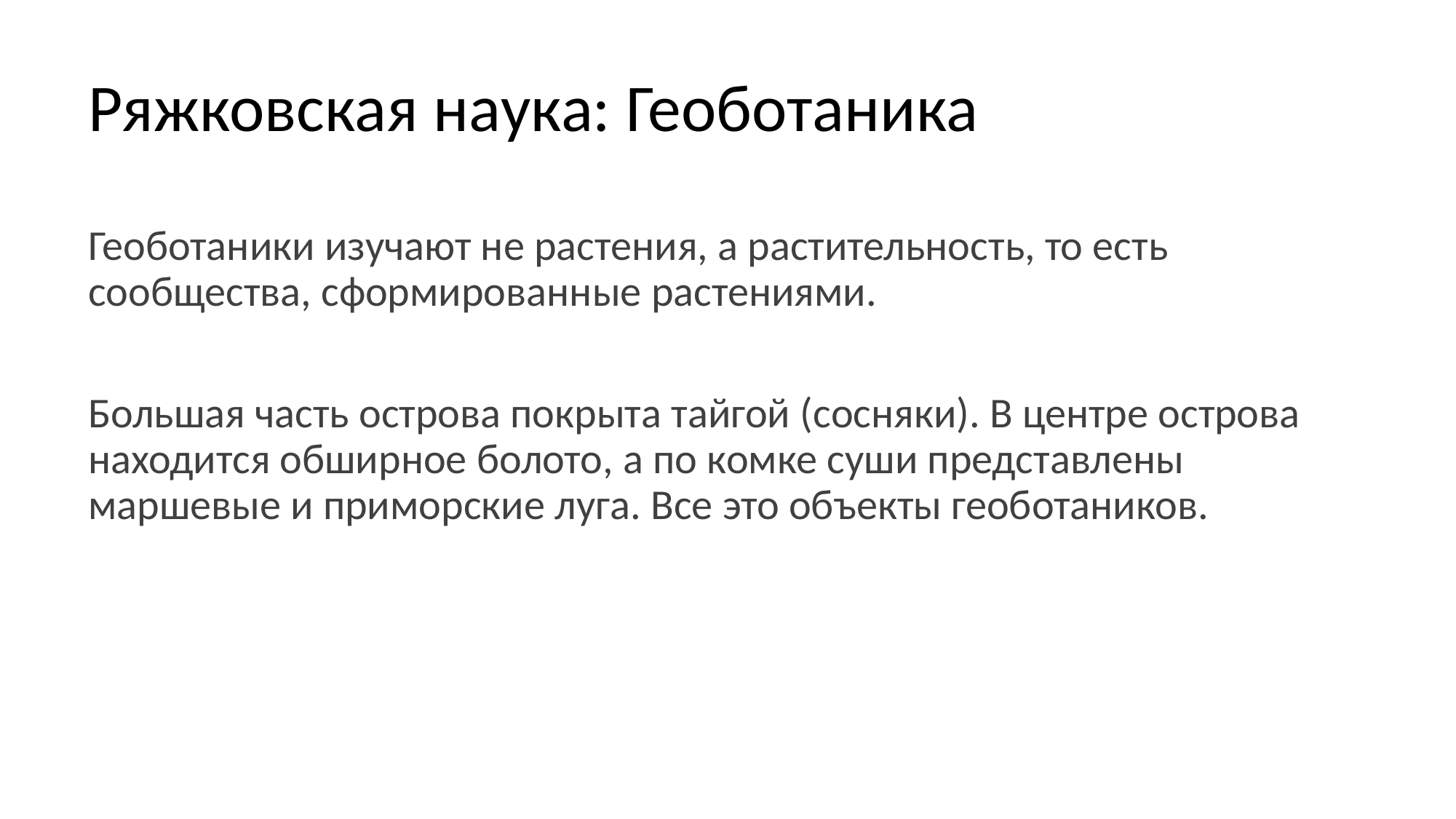

# Ряжковская наука: Геоботаника
Геоботаники изучают не растения, а растительность, то есть сообщества, сформированные растениями.

Большая часть острова покрыта тайгой (сосняки). В центре острова находится обширное болото, а по комке суши представлены  маршевые и приморские луга. Все это объекты геоботаников.